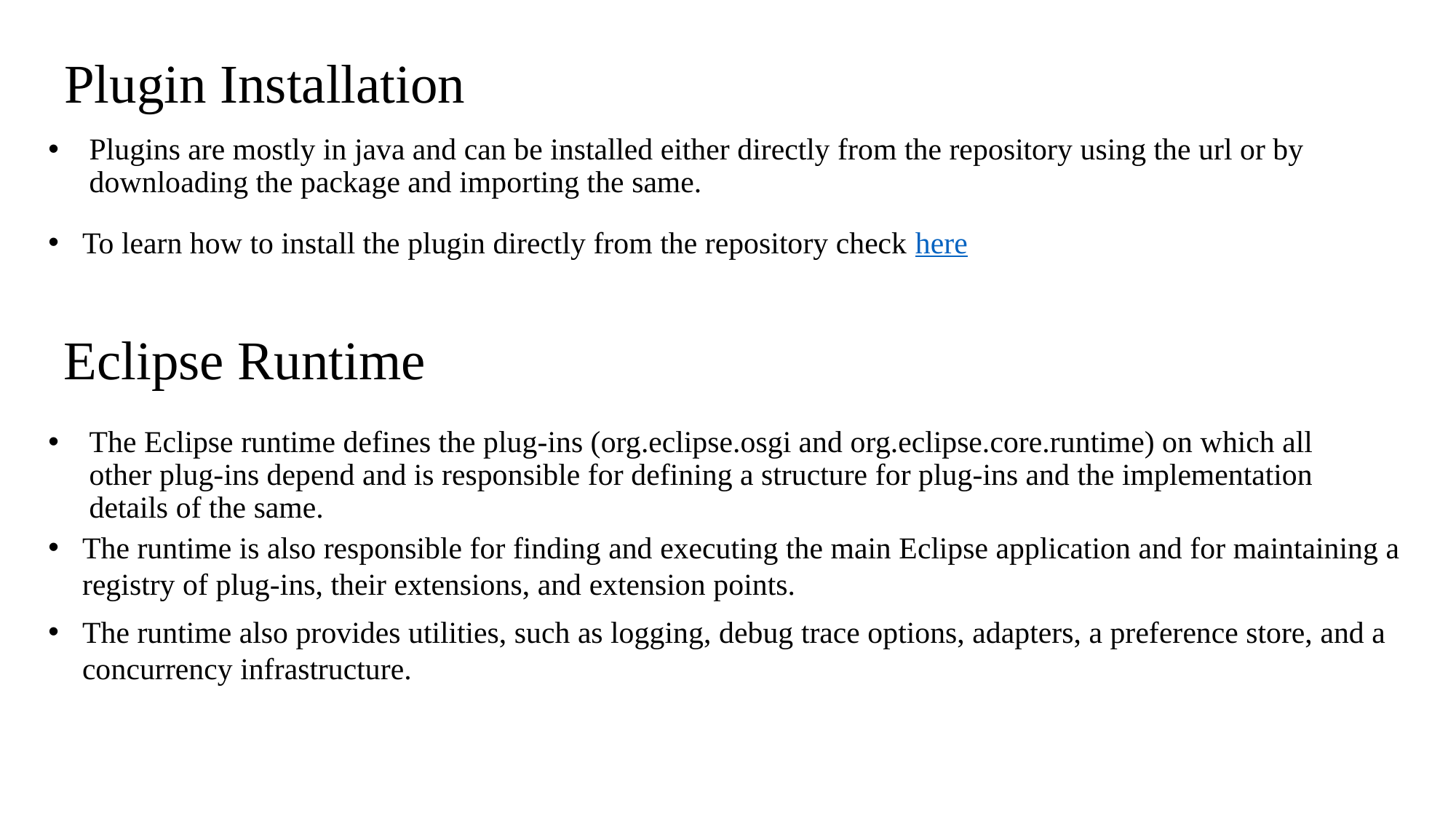

Plugin Installation
Plugins are mostly in java and can be installed either directly from the repository using the url or by downloading the package and importing the same.
To learn how to install the plugin directly from the repository check here
Eclipse Runtime
# The Eclipse runtime defines the plug-ins (org.eclipse.osgi and org.eclipse.core.runtime) on which all other plug-ins depend and is responsible for defining a structure for plug-ins and the implementation details of the same.
The runtime is also responsible for finding and executing the main Eclipse application and for maintaining a registry of plug-ins, their extensions, and extension points.

The runtime also provides utilities, such as logging, debug trace options, adapters, a preference store, and a concurrency infrastructure.